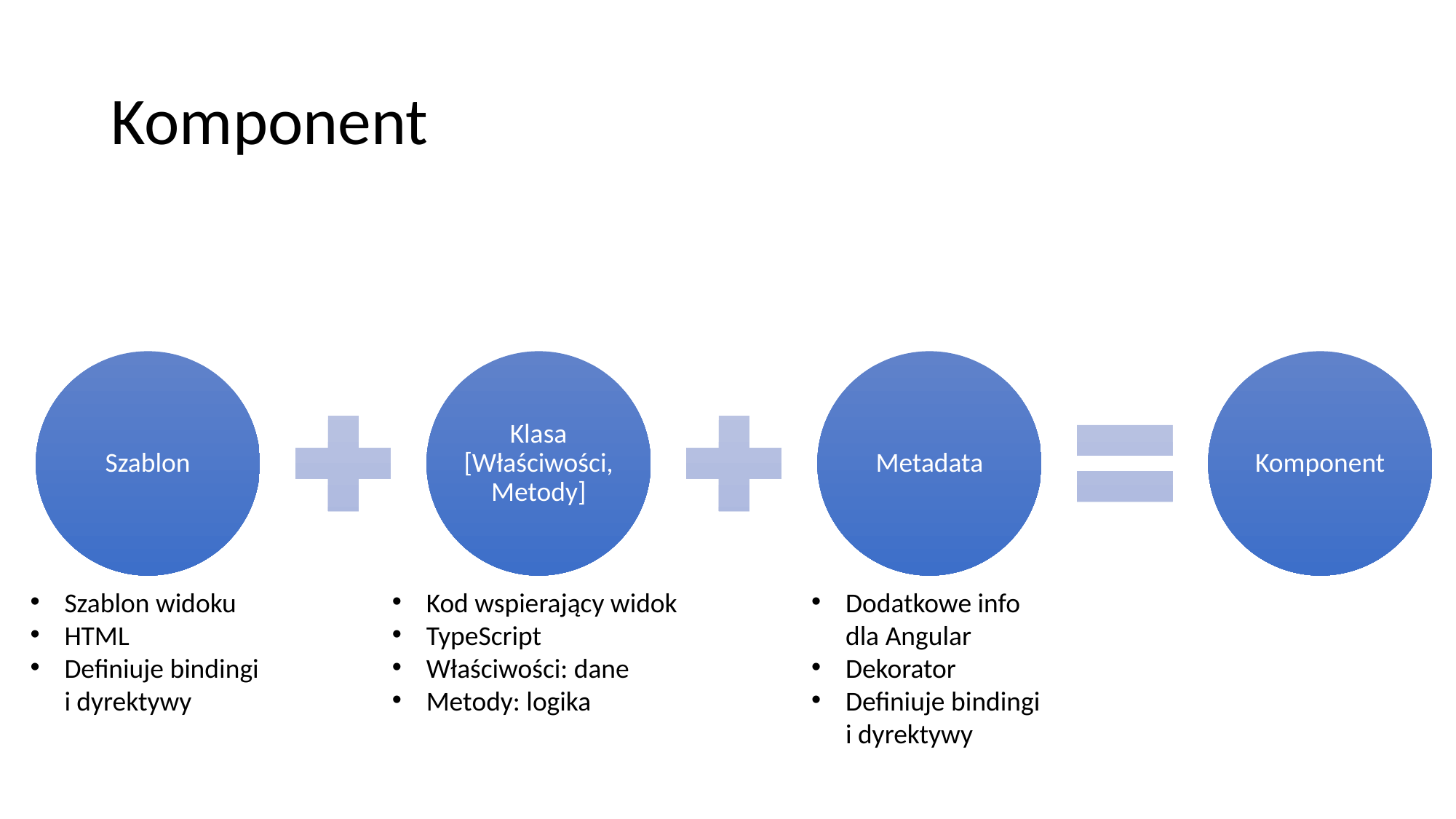

# Komponent
Szablon

Klasa [Właściwości, Metody]

Metadata

Komponent
Kod wspierający widok
TypeScript
Właściwości: dane
Metody: logika
Dodatkowe info dla Angular
Dekorator
Definiuje bindingi i dyrektywy
Szablon widoku
HTML
Definiuje bindingi i dyrektywy